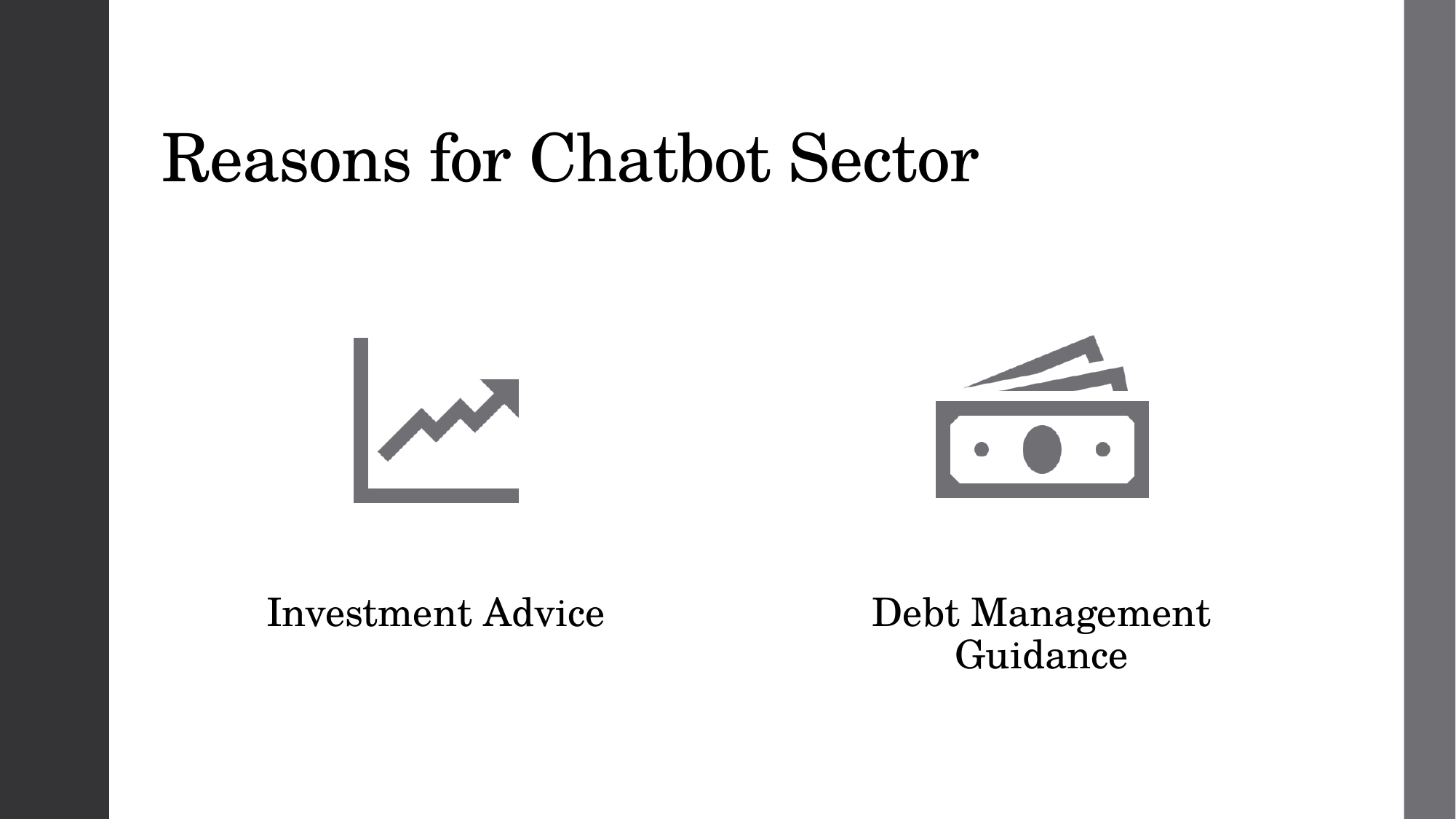

# Reasons for Chatbot Sector
Investment Advice
Debt Management Guidance